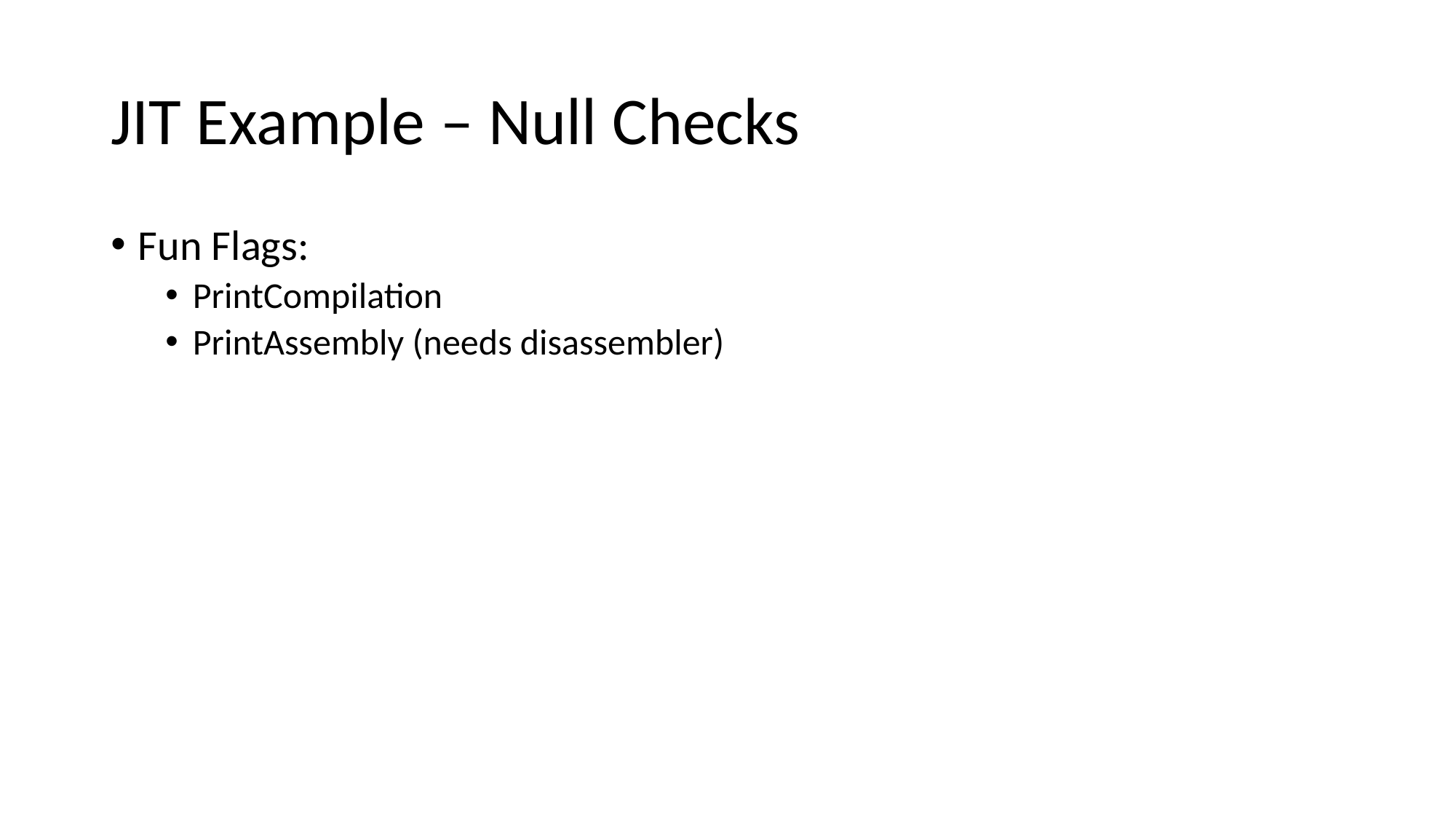

# JIT Example – Null Checks
Fun Flags:
PrintCompilation
PrintAssembly (needs disassembler)